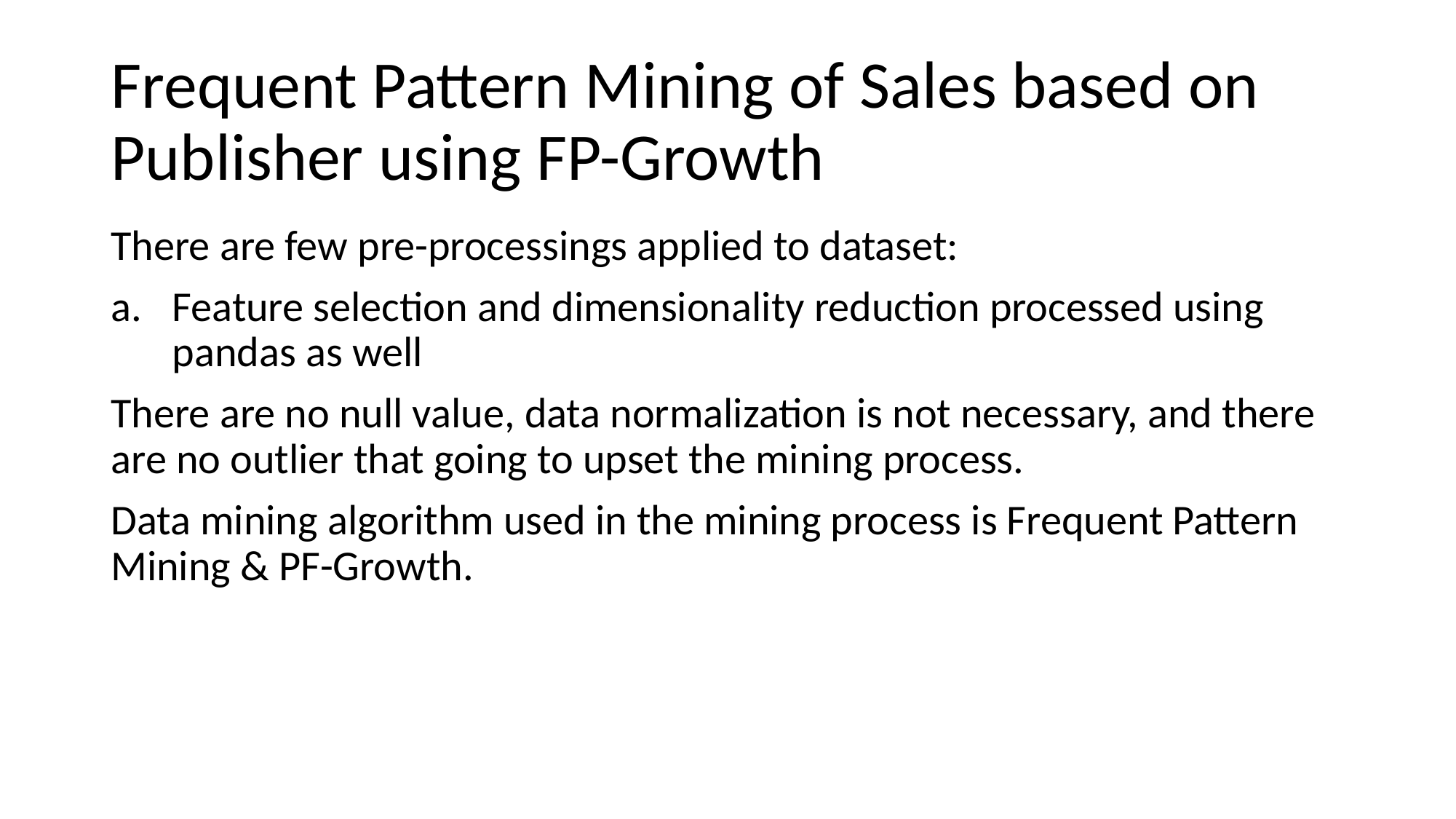

# Frequent Pattern Mining of Sales based on Publisher using FP-Growth
There are few pre-processings applied to dataset:
Feature selection and dimensionality reduction processed using pandas as well
There are no null value, data normalization is not necessary, and there are no outlier that going to upset the mining process.
Data mining algorithm used in the mining process is Frequent Pattern Mining & PF-Growth.